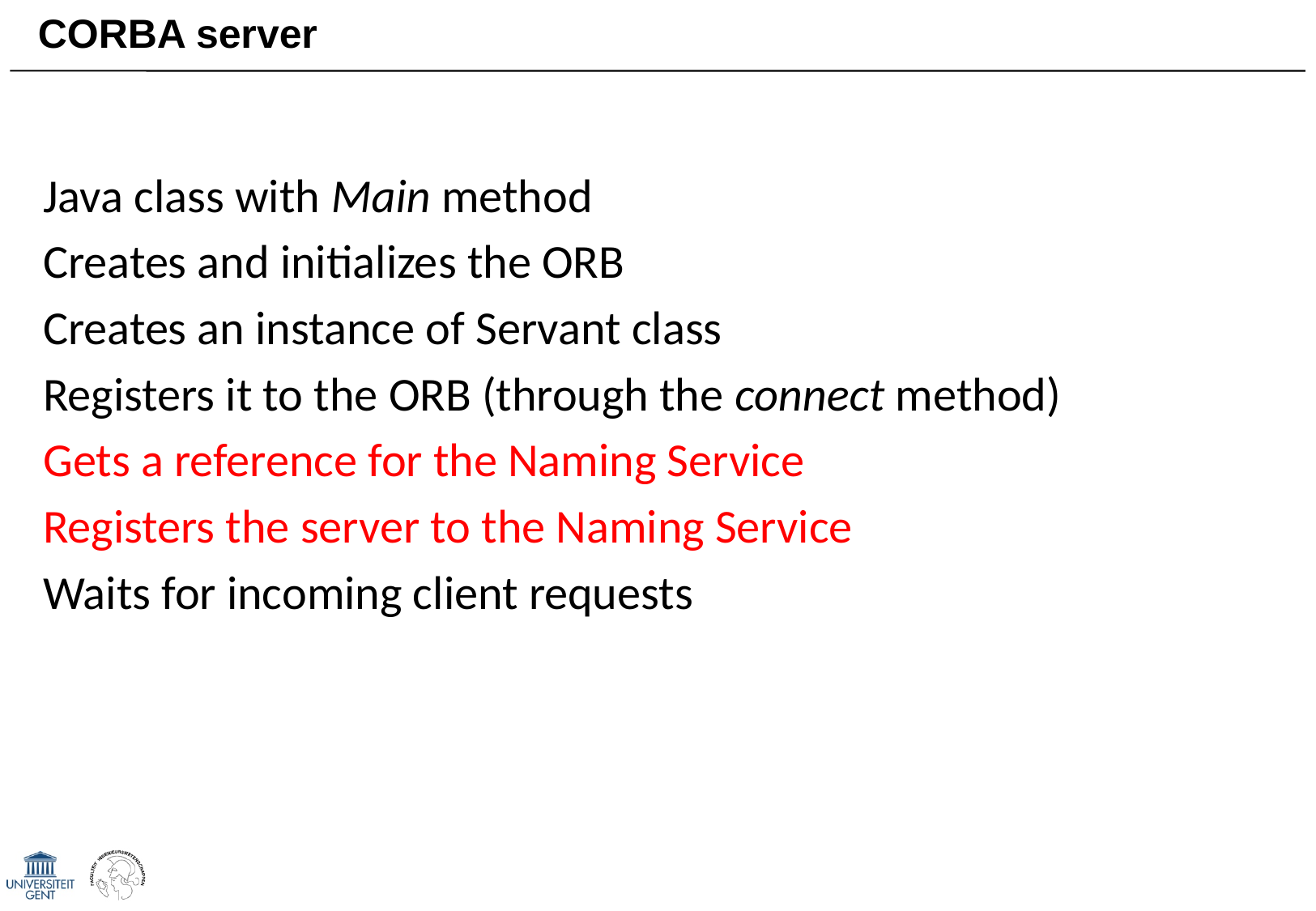

# CORBA server
Java class with Main method
Creates and initializes the ORB
Creates an instance of Servant class
Registers it to the ORB (through the connect method)
Gets a reference for the Naming Service
Registers the server to the Naming Service
Waits for incoming client requests